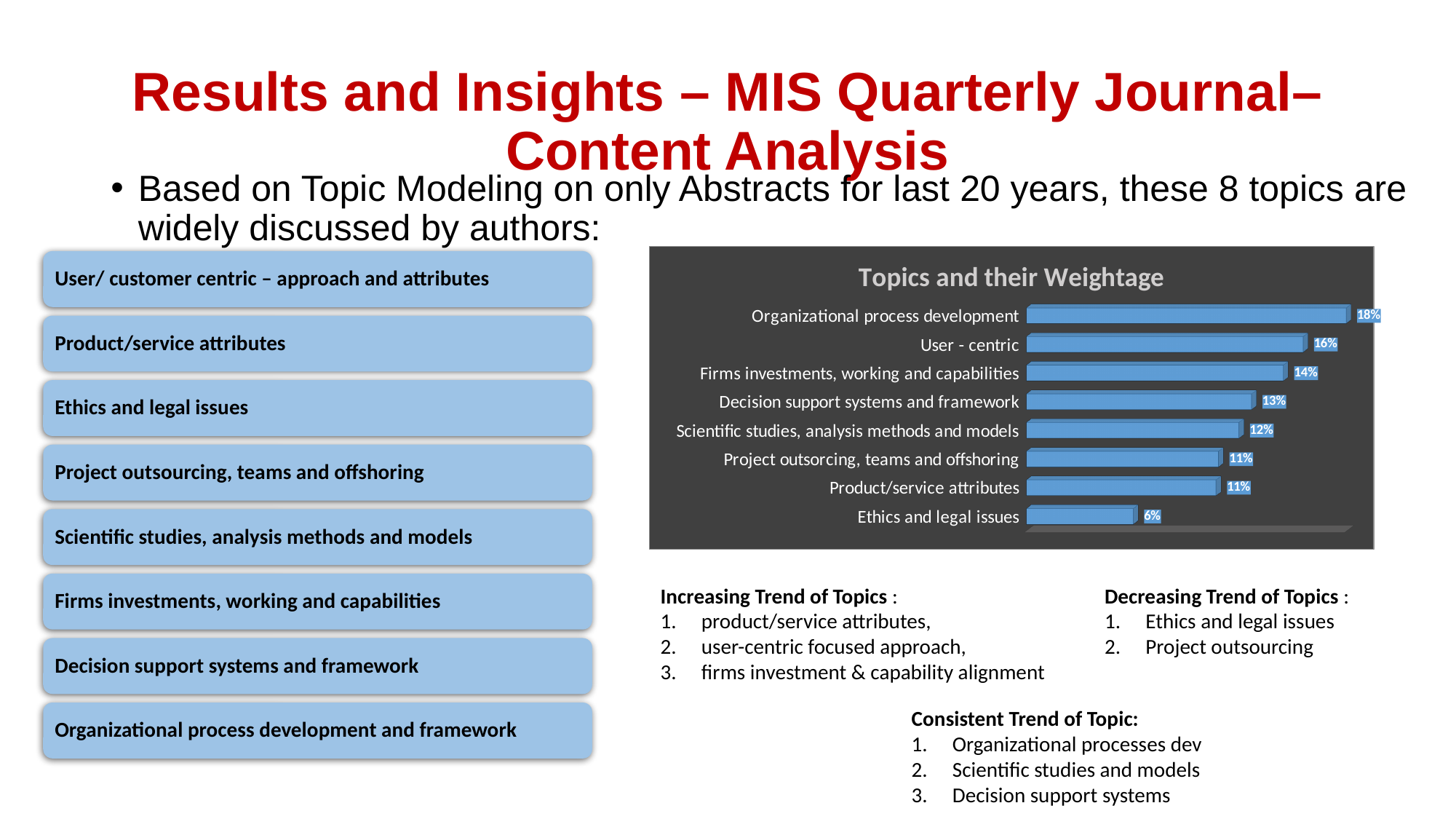

# Results and Insights – MIS Quarterly Journal– Content Analysis
Based on Topic Modeling on only Abstracts for last 20 years, these 8 topics are widely discussed by authors:

User/ customer centric – approach and attributes
Product/service attributes
Ethics and legal issues
Project outsourcing, teams and offshoring
Scientific studies, analysis methods and models
Firms investments, working and capabilities
Decision support systems and framework
Organizational process development and framework

[unsupported chart]

Increasing Trend of Topics :
product/service attributes,
user-centric focused approach,
firms investment & capability alignment
Decreasing Trend of Topics :
Ethics and legal issues
Project outsourcing
Consistent Trend of Topic:
Organizational processes dev
Scientific studies and models
Decision support systems